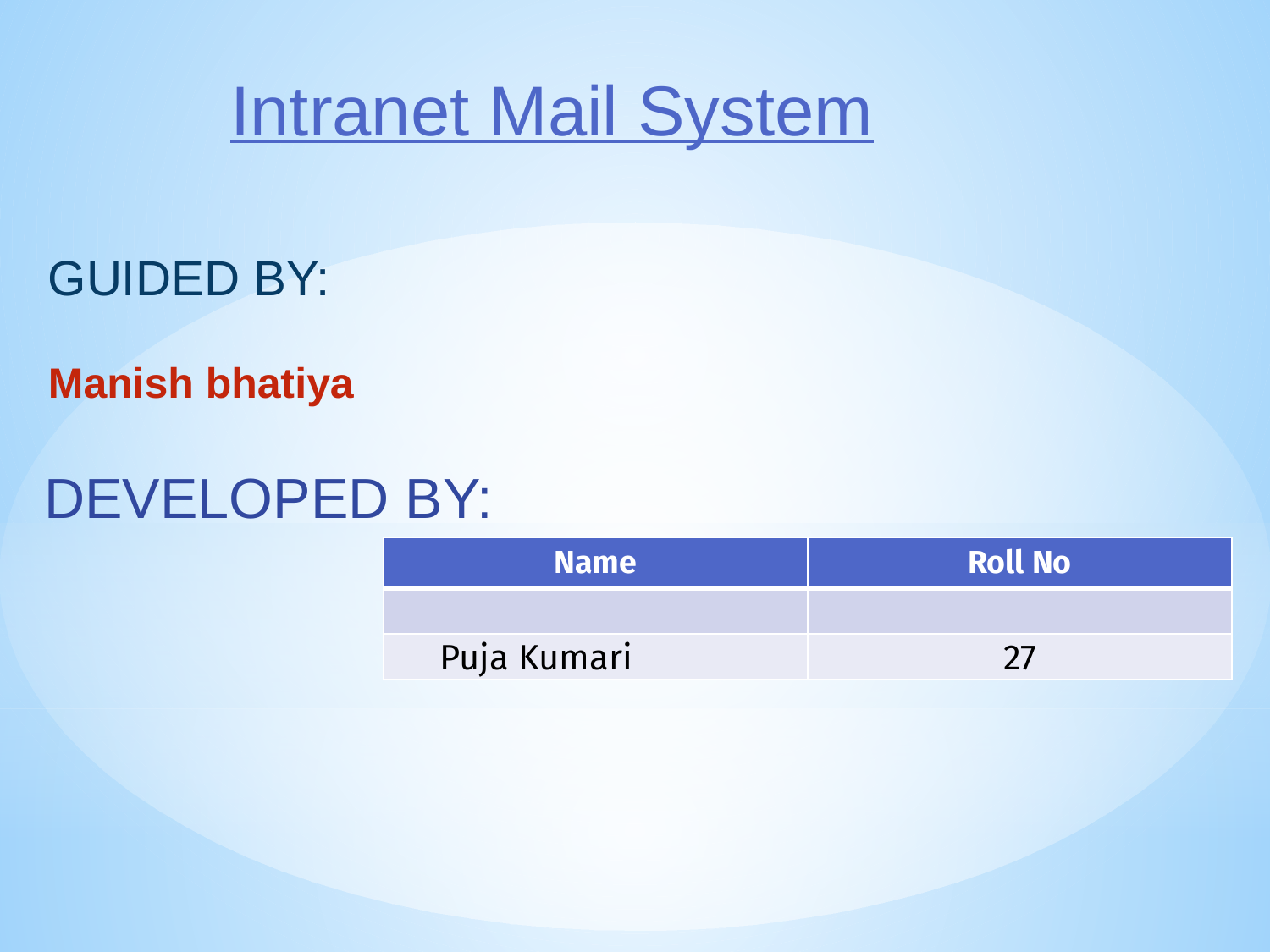

Intranet Mail System
GUIDED BY:

Manish bhatiya

DEVELOPED BY:
| Name | Roll No |
| --- | --- |
|  |  |
| Puja Kumari | 27 |